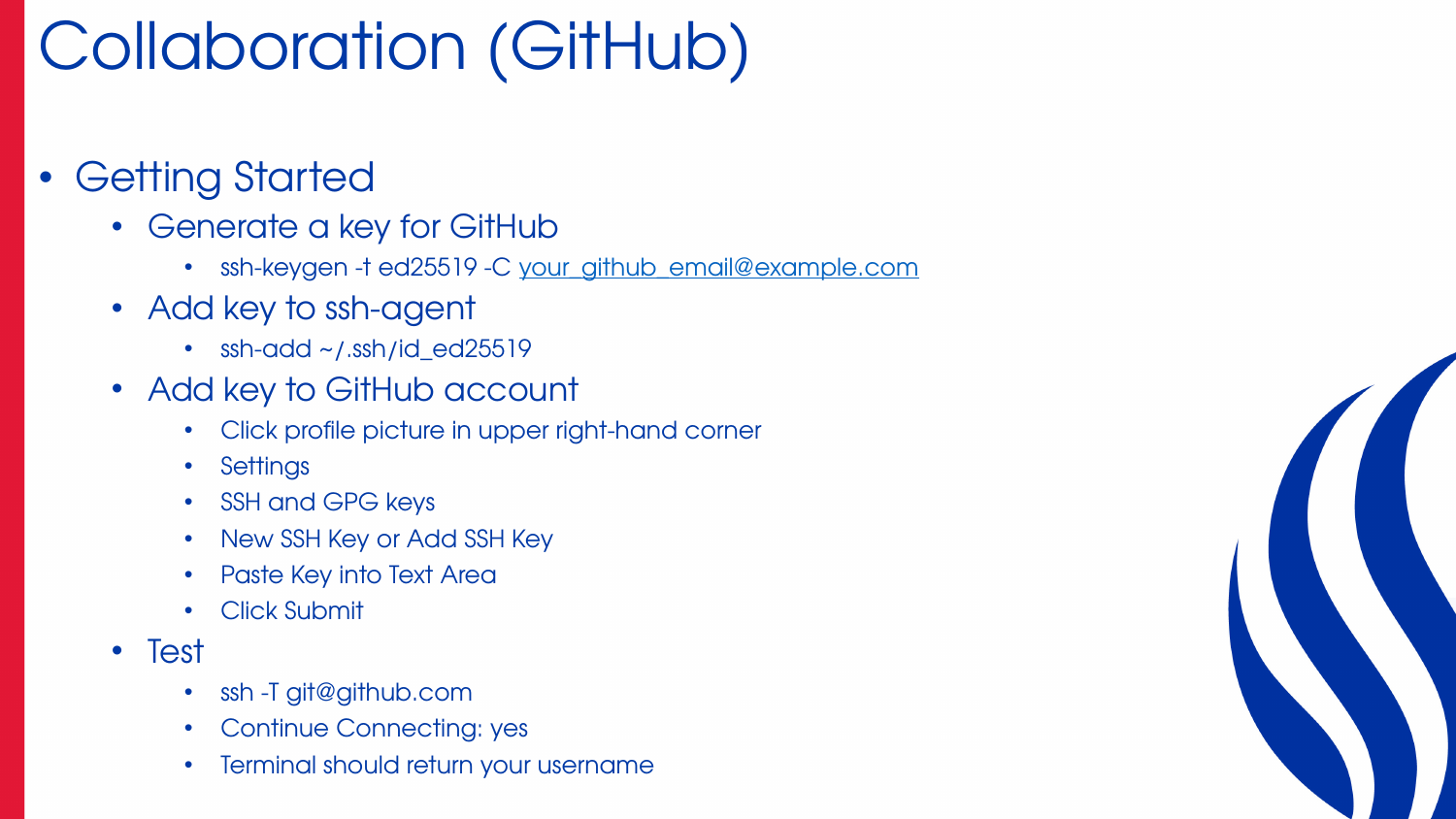

# Collaboration (GitHub)
Getting Started
Generate a key for GitHub
ssh-keygen -t ed25519 -C your_github_email@example.com
Add key to ssh-agent
ssh-add ~/.ssh/id_ed25519
Add key to GitHub account
Click profile picture in upper right-hand corner
Settings
SSH and GPG keys
New SSH Key or Add SSH Key
Paste Key into Text Area
Click Submit
Test
ssh -T git@github.com
Continue Connecting: yes
Terminal should return your username